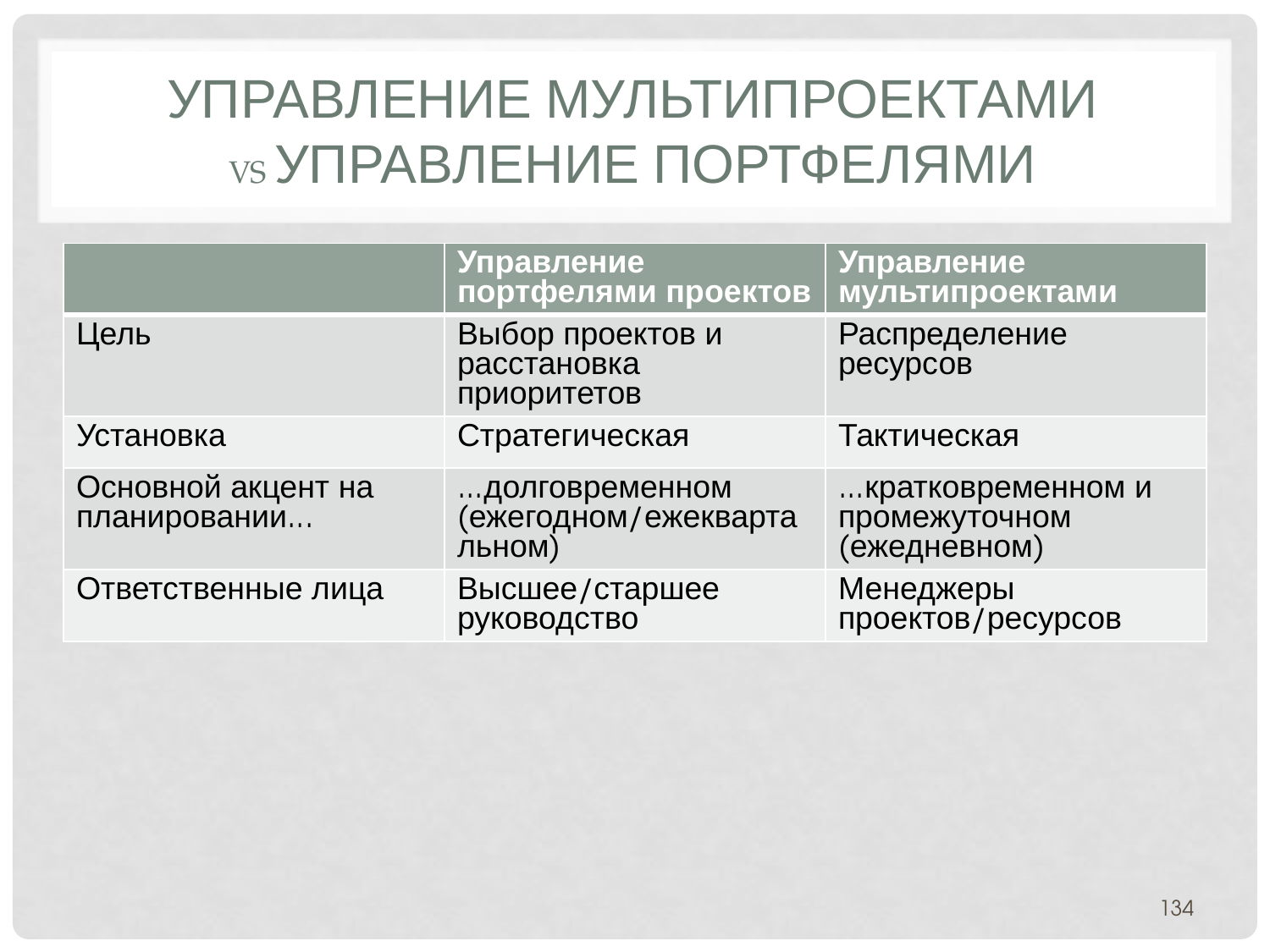

# УПРАВЛЕНИЕ МУЛЬТИПРОЕКТАМИ VS УПРАВЛЕНИЕ ПОРТФЕЛЯМИ
|  | Управление портфелями проектов | Управление мультипроектами |
| --- | --- | --- |
| Цель | Выбор проектов и расстановка приоритетов | Распределение ресурсов |
| Установка | Стратегическая | Тактическая |
| Основной акцент на планировании... | ...долговременном (ежегодном/ежеквартальном) | ...кратковременном и промежуточном (ежедневном) |
| Ответственные лица | Высшее/старшее руководство | Менеджеры проектов/ресурсов |
134